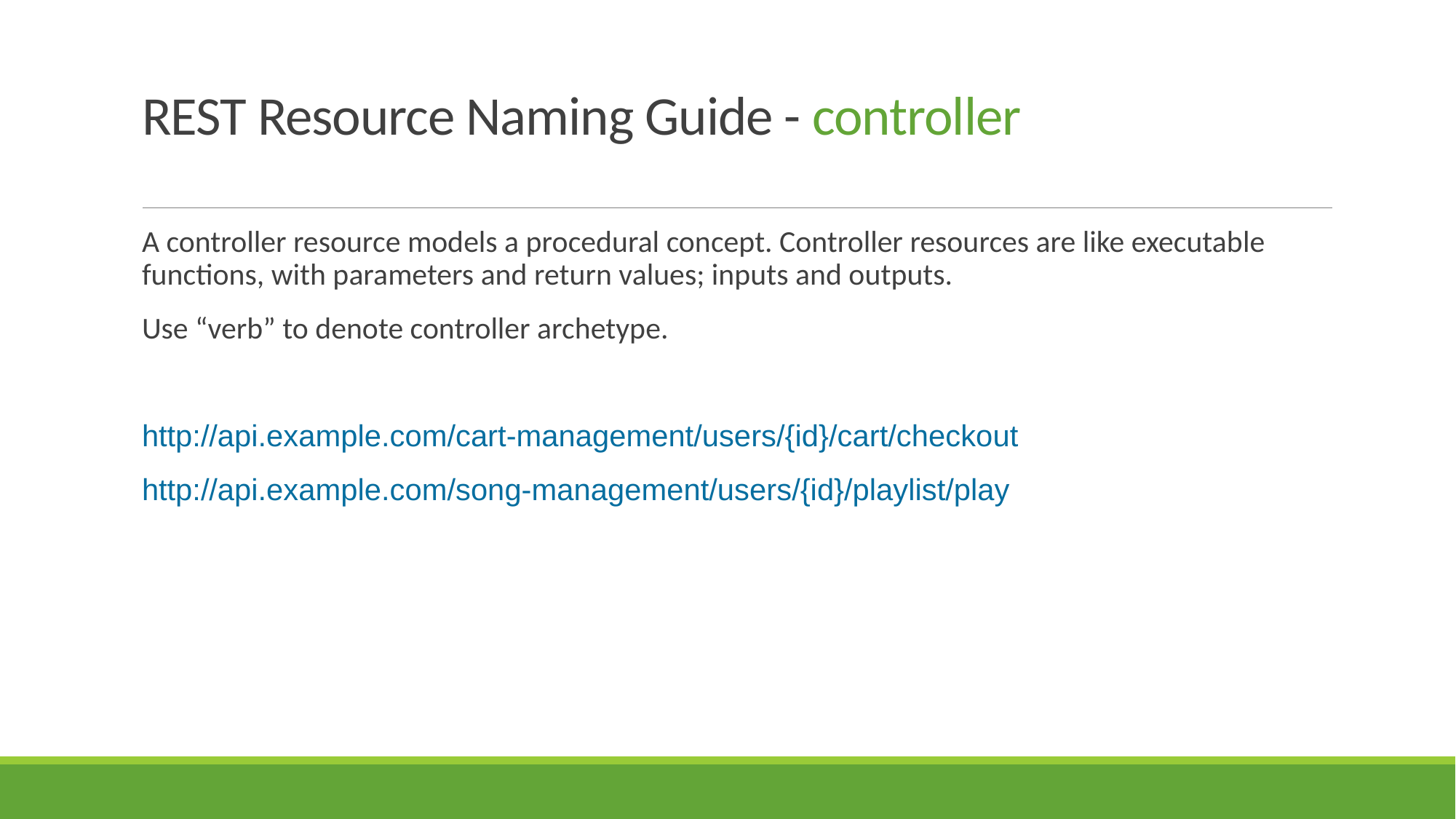

# REST Resource Naming Guide - controller
A controller resource models a procedural concept. Controller resources are like executable functions, with parameters and return values; inputs and outputs.
Use “verb” to denote controller archetype.

http://api.example.com/cart-management/users/{id}/cart/checkout
http://api.example.com/song-management/users/{id}/playlist/play